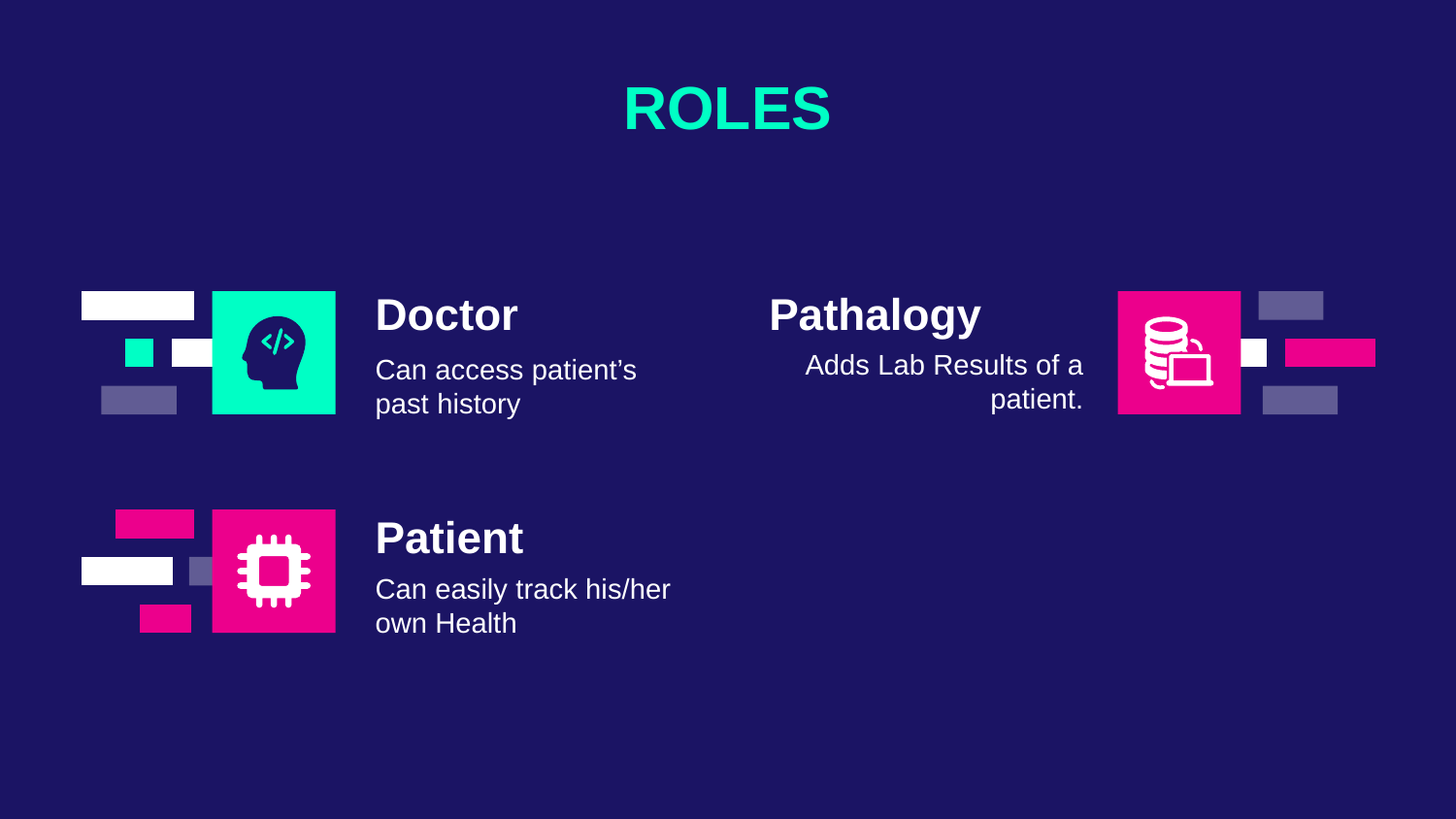

ROLES
# Doctor
Pathalogy

Adds Lab Results of a patient.
Can access patient’s past history

Patient

Can easily track his/her own Health